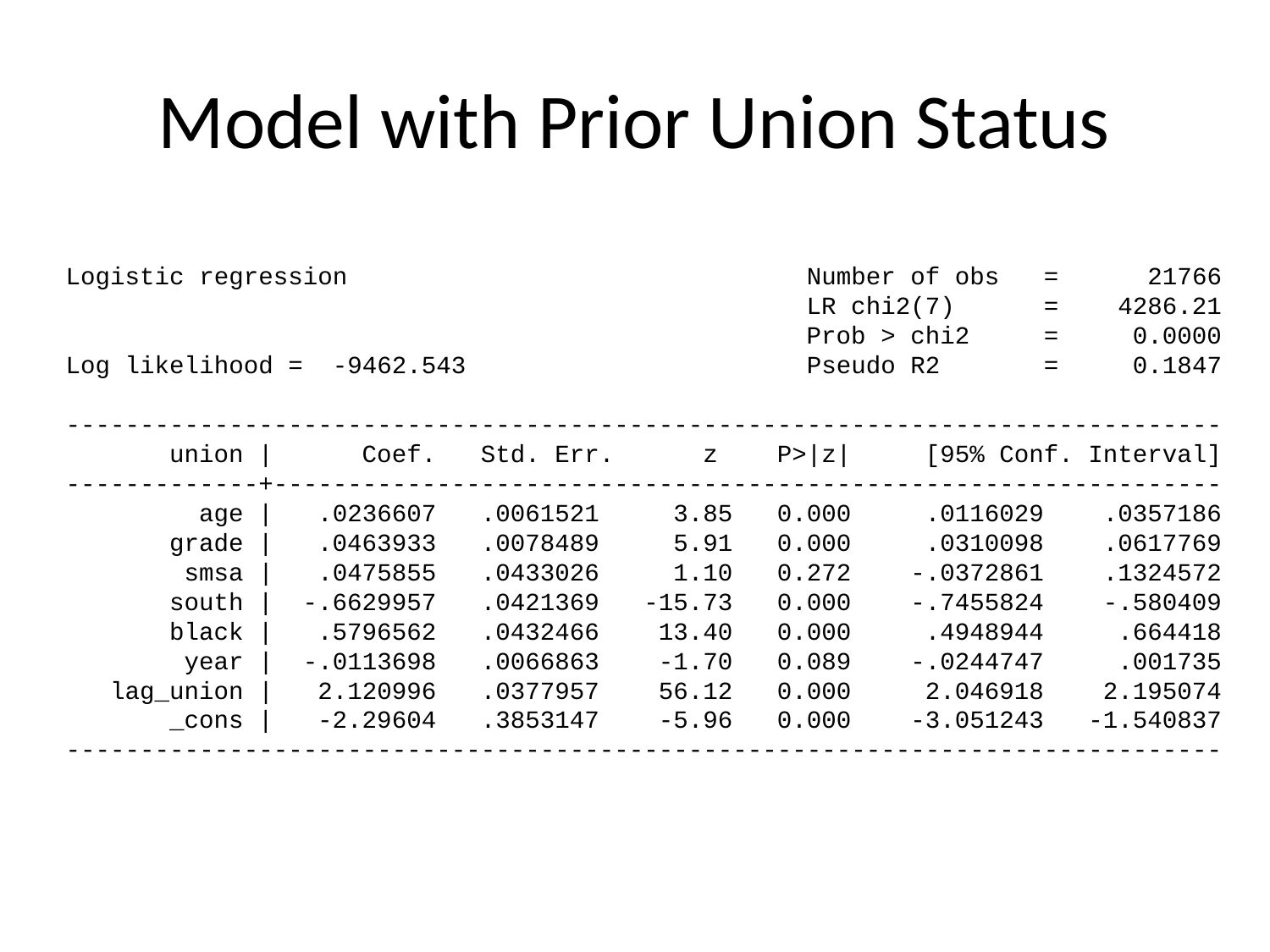

# Model with Prior Union Status
Logistic regression                               Number of obs   =      21766
                                                  LR chi2(7)      =    4286.21
                                                  Prob > chi2     =     0.0000
Log likelihood =  -9462.543                       Pseudo R2       =     0.1847

------------------------------------------------------------------------------
       union |      Coef.   Std. Err.      z    P>|z|     [95% Conf. Interval]
-------------+----------------------------------------------------------------
         age |   .0236607   .0061521     3.85   0.000     .0116029    .0357186
       grade |   .0463933   .0078489     5.91   0.000     .0310098    .0617769
        smsa |   .0475855   .0433026     1.10   0.272    -.0372861    .1324572
       south |  -.6629957   .0421369   -15.73   0.000    -.7455824    -.580409
       black |   .5796562   .0432466    13.40   0.000     .4948944     .664418
        year |  -.0113698   .0066863    -1.70   0.089    -.0244747     .001735
   lag_union |   2.120996   .0377957    56.12   0.000     2.046918    2.195074
       _cons |   -2.29604   .3853147    -5.96   0.000    -3.051243   -1.540837
------------------------------------------------------------------------------